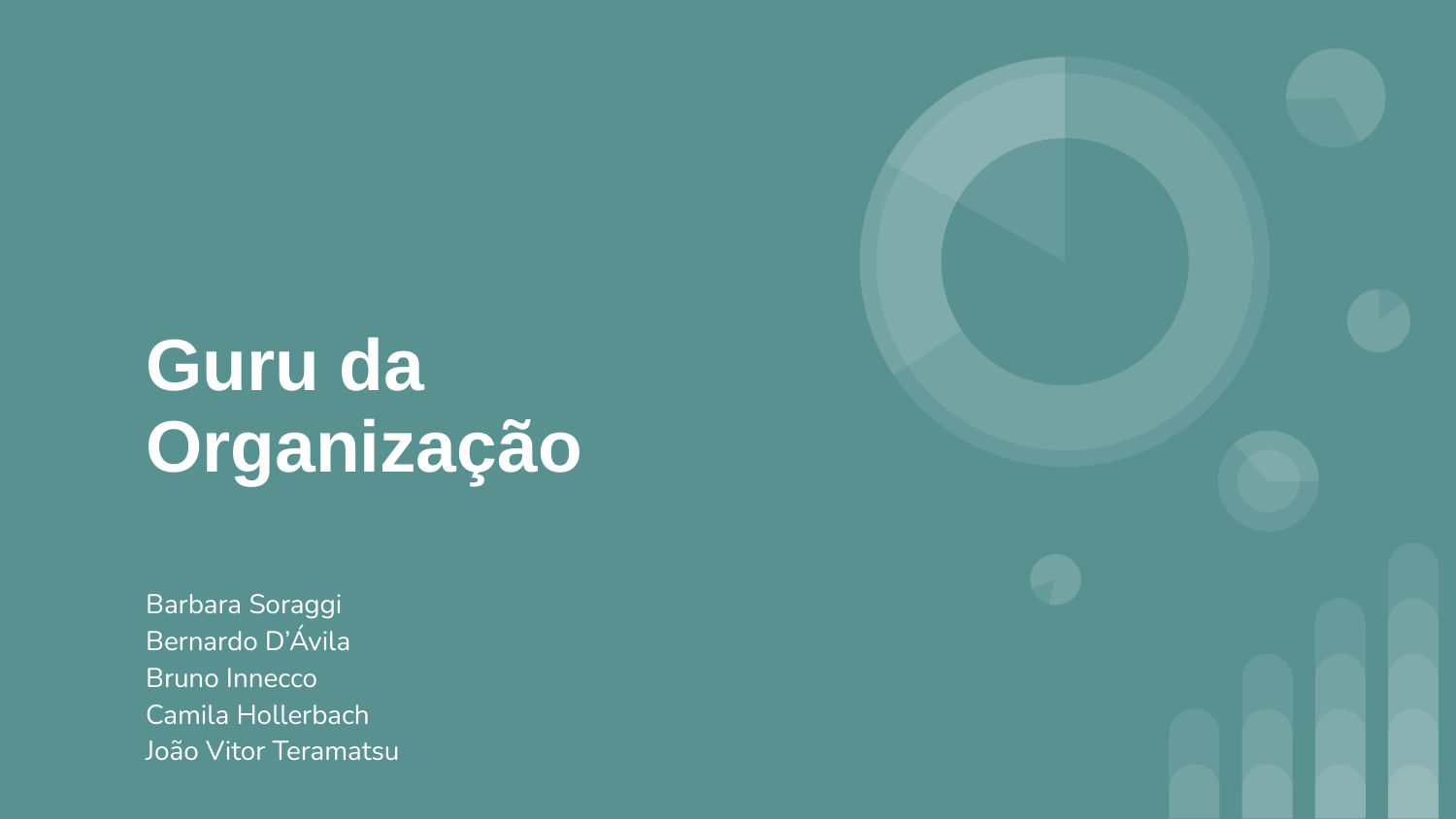

# Guru da Organização
Barbara Soraggi
Bernardo D’Ávila
Bruno Innecco
Camila Hollerbach
João Vitor Teramatsu